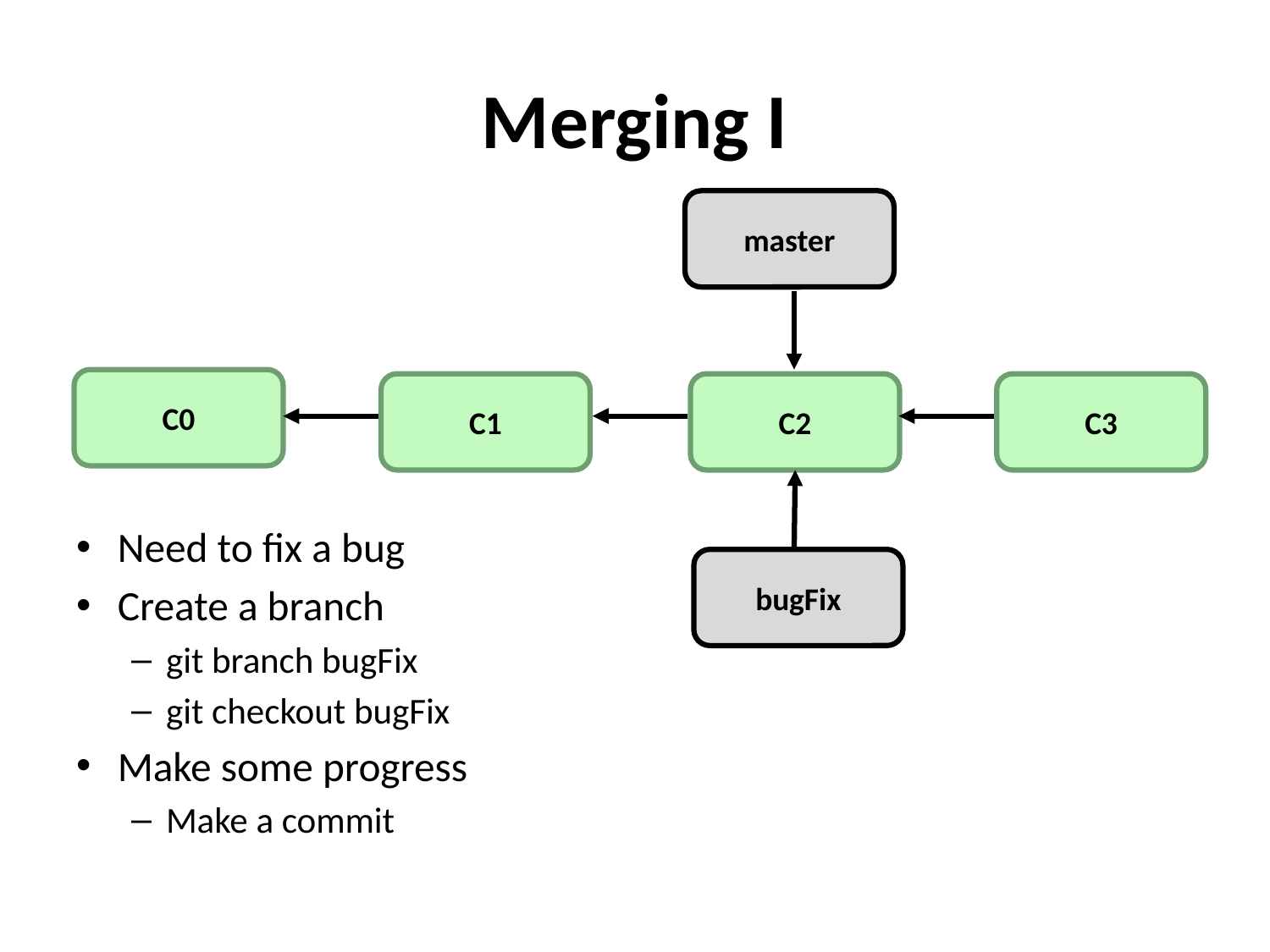

# Merging I
master

Need to fix a bug
Create a branch
git branch bugFix
git checkout bugFix
Make some progress
Make a commit
C0
C1
C2
C3
bugFix